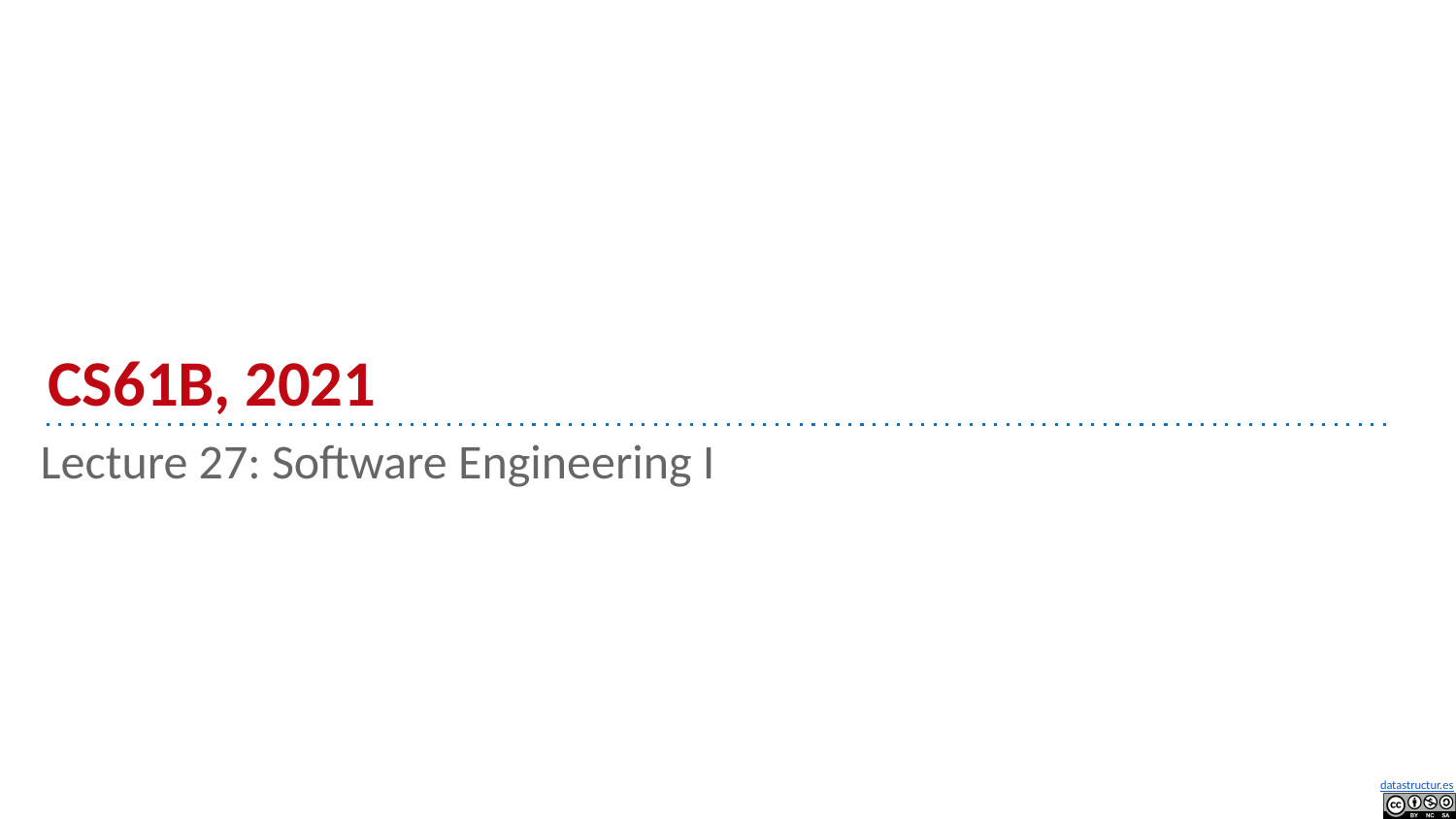

# CS61B, 2021
Lecture 27: Software Engineering I